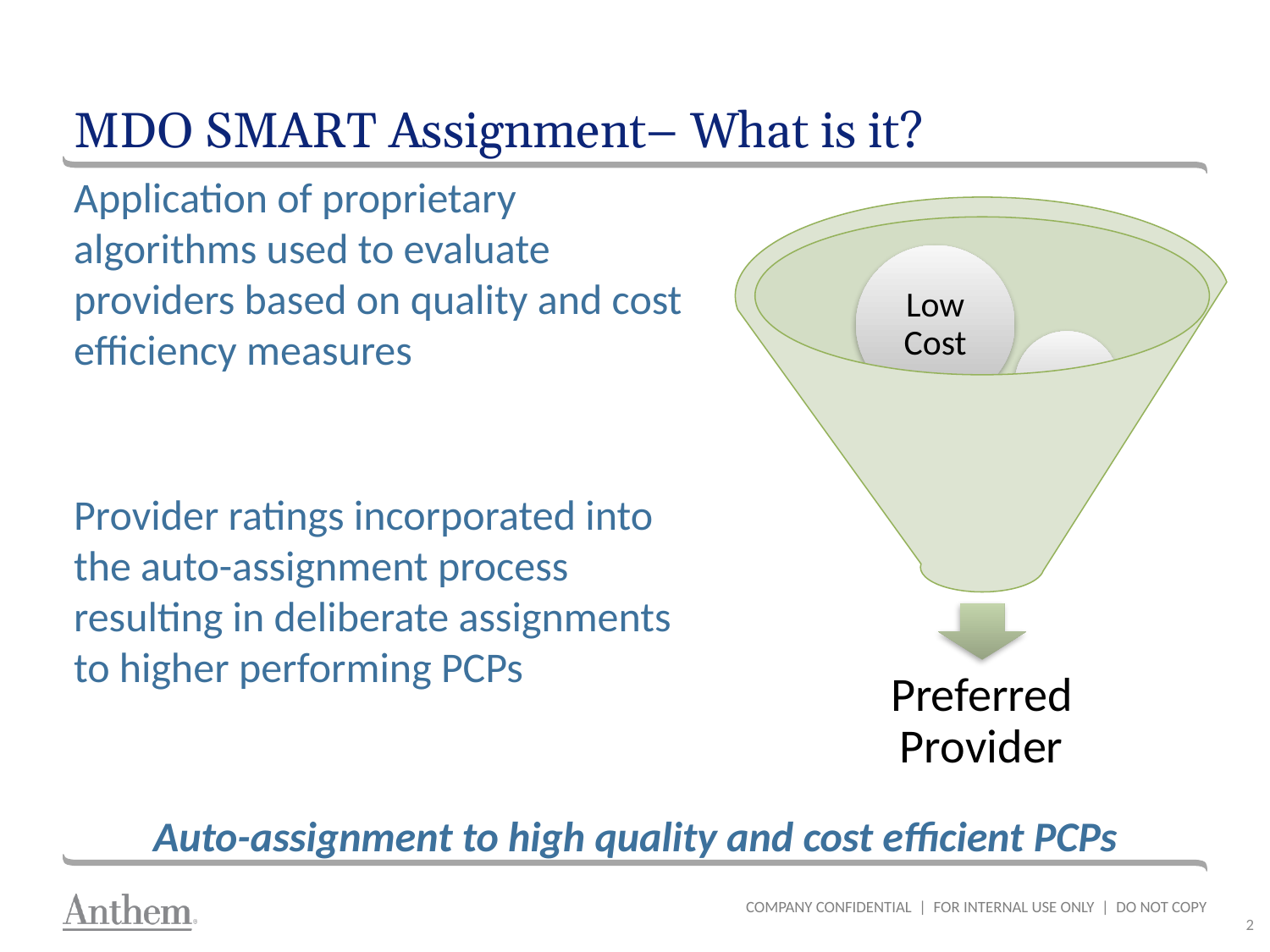

# MDO SMART Assignment– What is it?
Application of proprietary algorithms used to evaluate providers based on quality and cost efficiency measures

Provider ratings incorporated into the auto-assignment process resulting in deliberate assignments to higher performing PCPs

Low Cost
and
High Quality

Preferred
Provider
Auto-assignment to high quality and cost efficient PCPs
COMPANY CONFIDENTIAL  |  FOR INTERNAL USE ONLY  |  DO NOT COPY
2